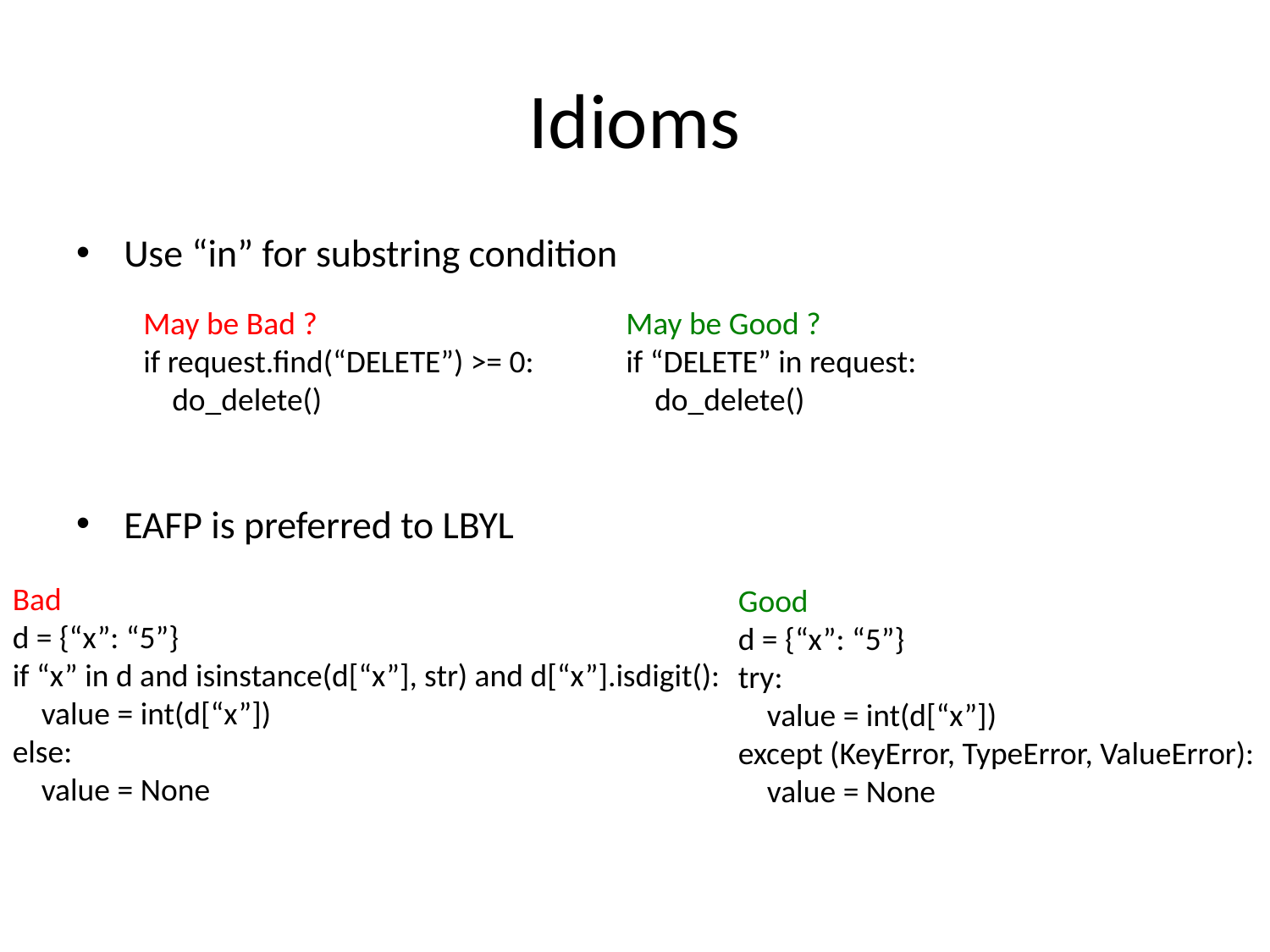

# Idioms
Use “in” for substring condition

EAFP is preferred to LBYL
May be Bad ?
if request.find(“DELETE”) >= 0:
    do_delete()
May be Good ?
if “DELETE” in request:
    do_delete()
Bad
d = {“x”: “5”}
if “x” in d and isinstance(d[“x”], str) and d[“x”].isdigit():
    value = int(d[“x”])
else:
    value = None
Good
d = {“x”: “5”}
try:
    value = int(d[“x”])
except (KeyError, TypeError, ValueError):
    value = None